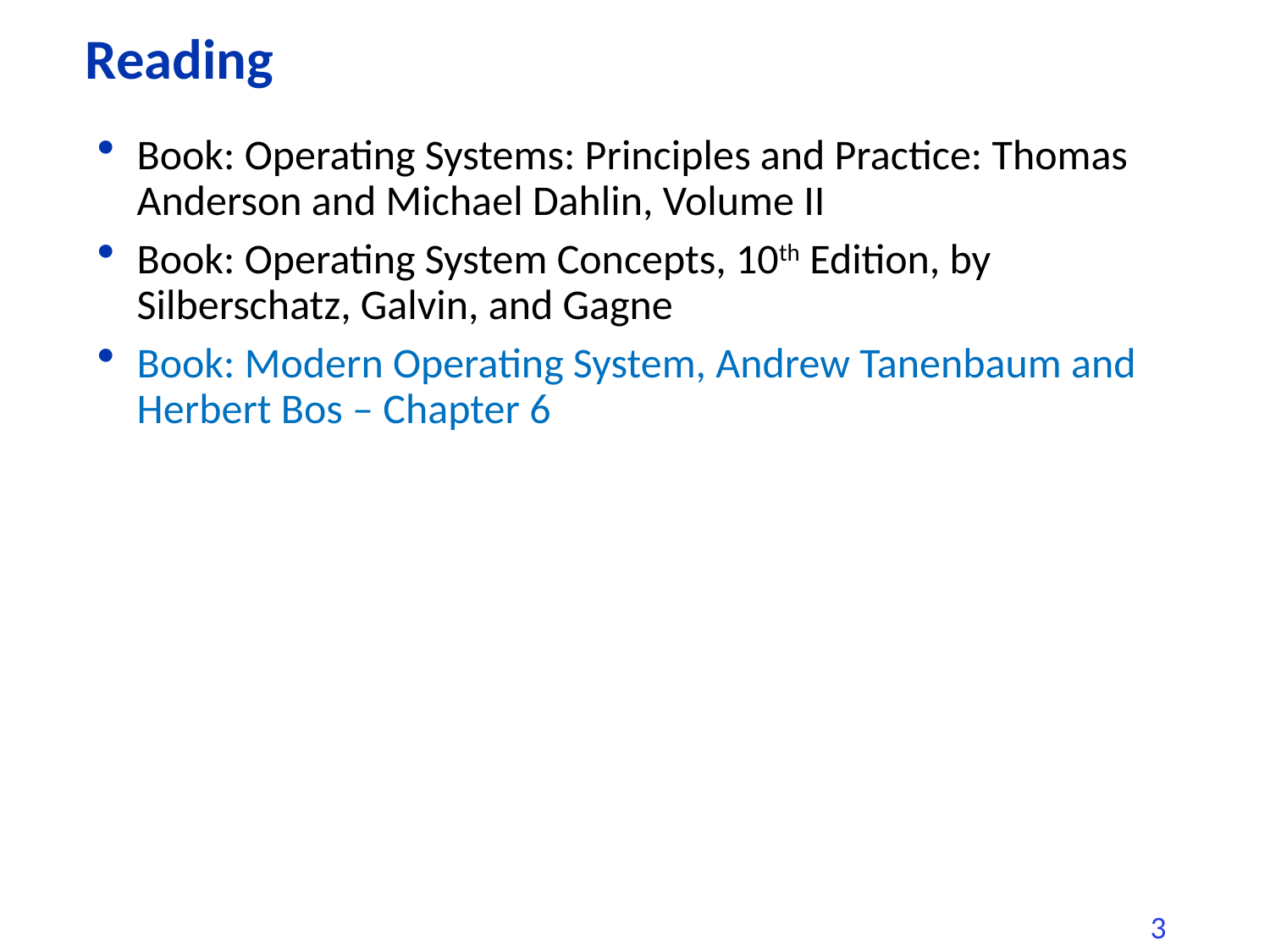

# Reading
Book: Operating Systems: Principles and Practice: Thomas Anderson and Michael Dahlin, Volume II
Book: Operating System Concepts, 10th Edition, by Silberschatz, Galvin, and Gagne
Book: Modern Operating System, Andrew Tanenbaum and Herbert Bos – Chapter 6